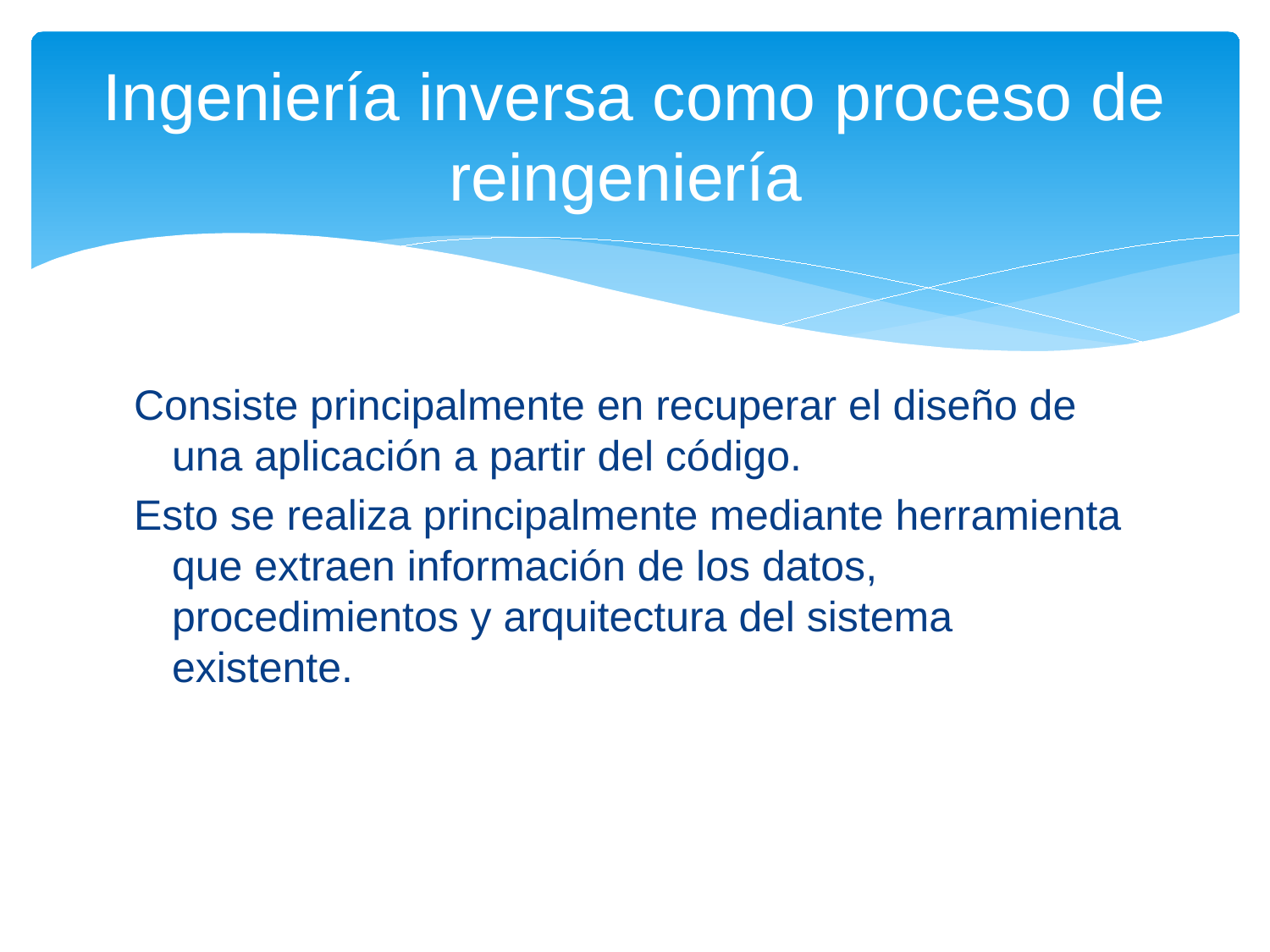

# Ingeniería inversa como proceso de reingeniería
Consiste principalmente en recuperar el diseño de una aplicación a partir del código.
Esto se realiza principalmente mediante herramienta que extraen información de los datos, procedimientos y arquitectura del sistema existente.